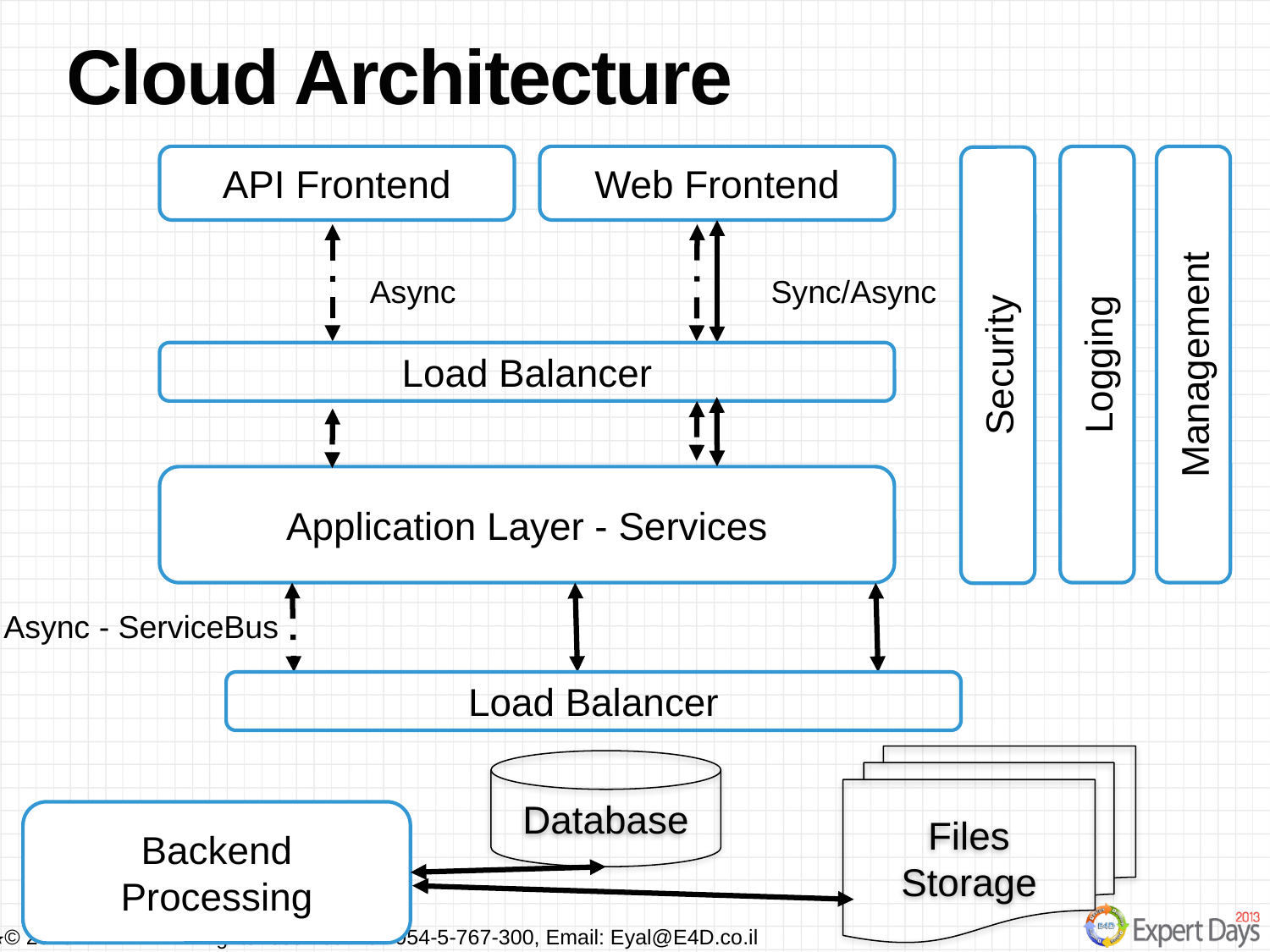

Cloud Architecture
Web Frontend
API Frontend
Async
Sync/Async
Logging
Management
Security
Load Balancer
Application Layer - Services
Async - ServiceBus
Load Balancer
Files Storage
Database
Backend Processing